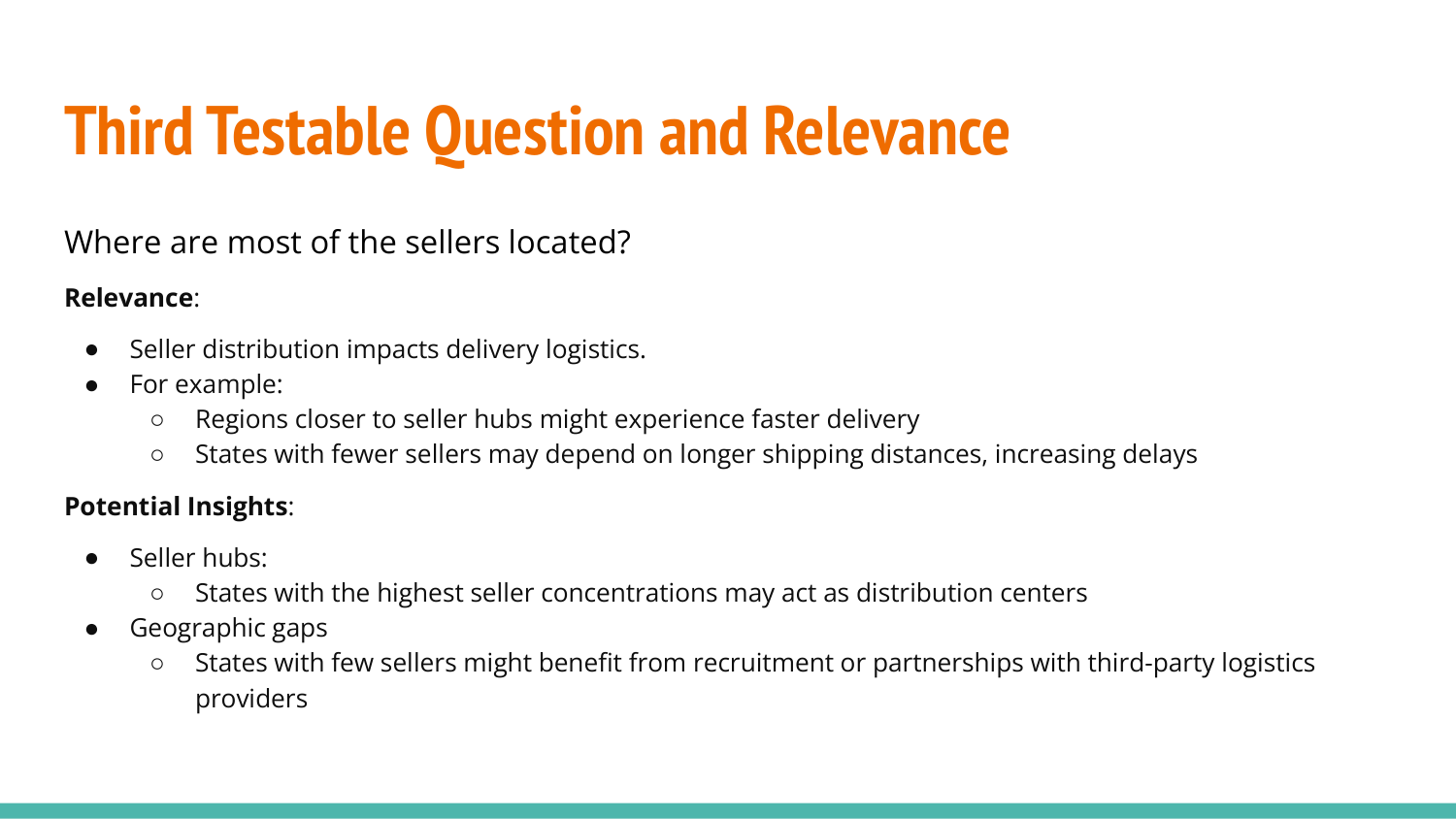

# Third Testable Question and Relevance
Where are most of the sellers located?
Relevance:
Seller distribution impacts delivery logistics.
For example:
Regions closer to seller hubs might experience faster delivery
States with fewer sellers may depend on longer shipping distances, increasing delays
Potential Insights:
Seller hubs:
States with the highest seller concentrations may act as distribution centers
Geographic gaps
States with few sellers might benefit from recruitment or partnerships with third-party logistics providers